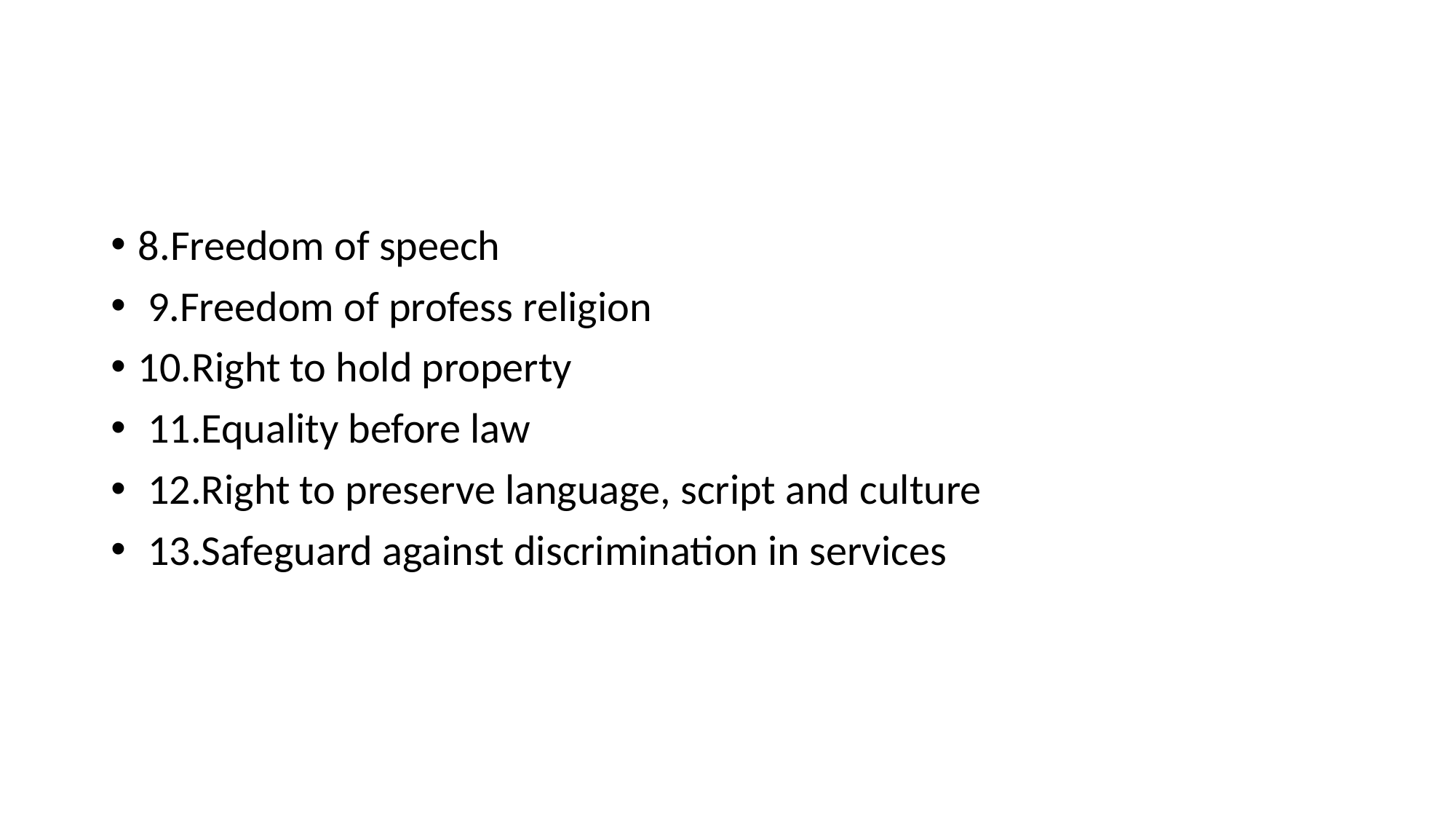

8.Freedom of speech
 9.Freedom of profess religion
10.Right to hold property
 11.Equality before law
 12.Right to preserve language, script and culture
 13.Safeguard against discrimination in services